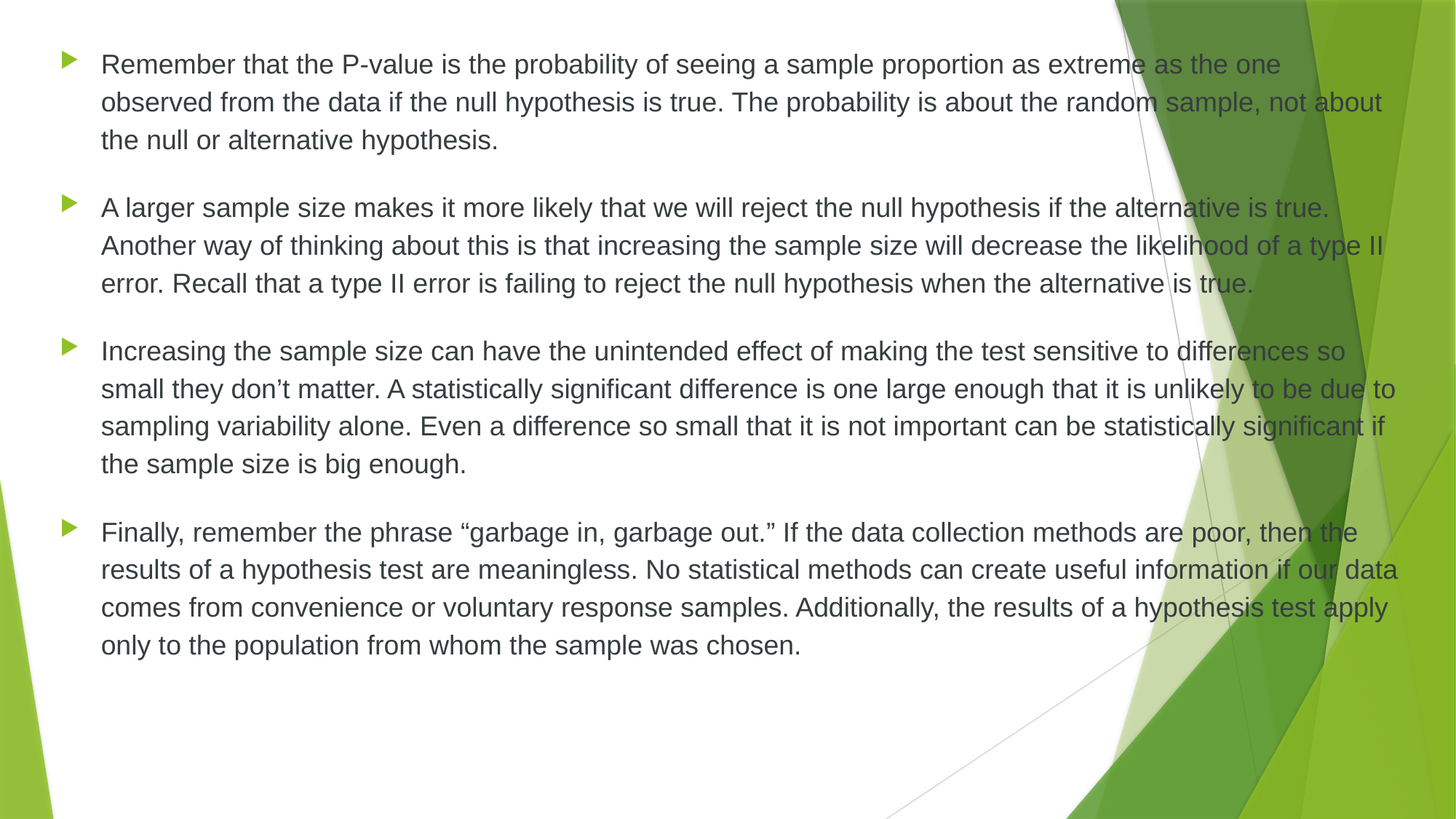

Remember that the P-value is the probability of seeing a sample proportion as extreme as the one observed from the data if the null hypothesis is true. The probability is about the random sample, not about the null or alternative hypothesis.
A larger sample size makes it more likely that we will reject the null hypothesis if the alternative is true. Another way of thinking about this is that increasing the sample size will decrease the likelihood of a type II error. Recall that a type II error is failing to reject the null hypothesis when the alternative is true.
Increasing the sample size can have the unintended effect of making the test sensitive to differences so small they don’t matter. A statistically significant difference is one large enough that it is unlikely to be due to sampling variability alone. Even a difference so small that it is not important can be statistically significant if the sample size is big enough.
Finally, remember the phrase “garbage in, garbage out.” If the data collection methods are poor, then the results of a hypothesis test are meaningless. No statistical methods can create useful information if our data comes from convenience or voluntary response samples. Additionally, the results of a hypothesis test apply only to the population from whom the sample was chosen.